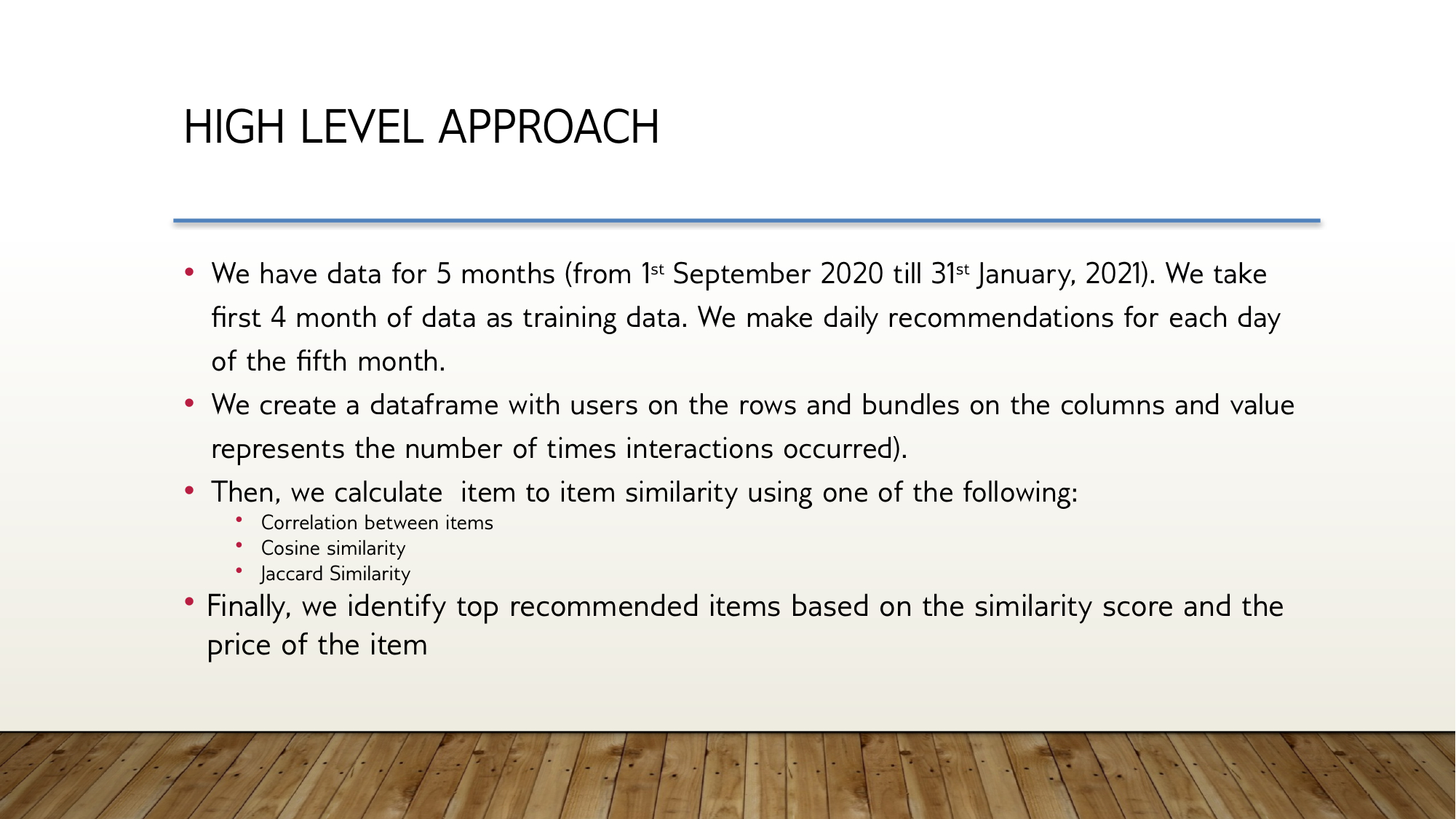

High Level Approach
We have data for 5 months (from 1st September 2020 till 31st January, 2021). We take first 4 month of data as training data. We make daily recommendations for each day of the fifth month.
We create a dataframe with users on the rows and bundles on the columns and value represents the number of times interactions occurred).
Then, we calculate  item to item similarity using one of the following:
Correlation between items
Cosine similarity
Jaccard Similarity
Finally, we identify top recommended items based on the similarity score and the price of the item